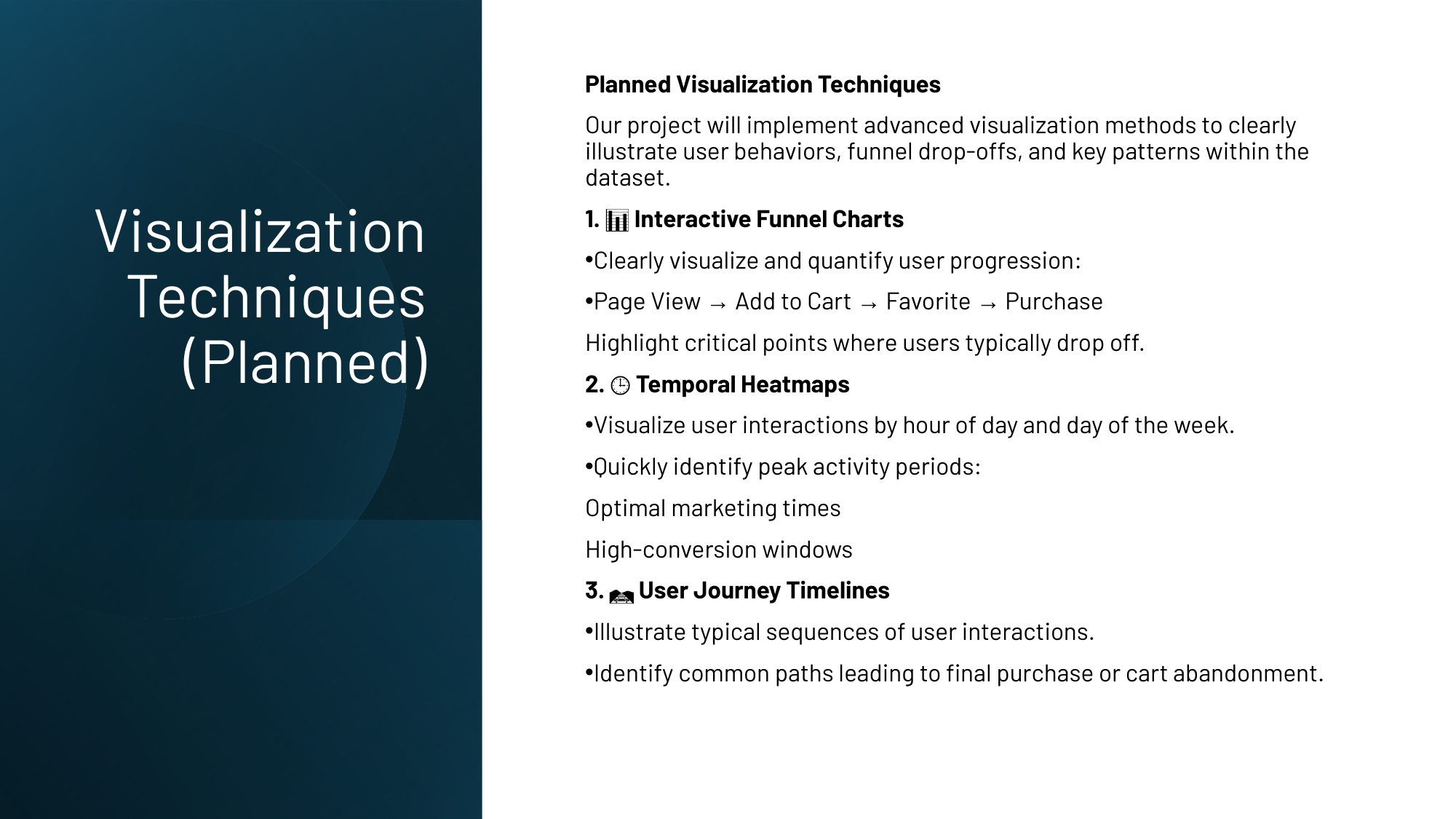

Planned Visualization Techniques
Our project will implement advanced visualization methods to clearly illustrate user behaviors, funnel drop-offs, and key patterns within the dataset.
1. 📊 Interactive Funnel Charts
Clearly visualize and quantify user progression:
Page View → Add to Cart → Favorite → Purchase
Highlight critical points where users typically drop off.
2. 🕒 Temporal Heatmaps
Visualize user interactions by hour of day and day of the week.
Quickly identify peak activity periods:
Optimal marketing times
High-conversion windows
3. 🛤️ User Journey Timelines
Illustrate typical sequences of user interactions.
Identify common paths leading to final purchase or cart abandonment.

# Visualization Techniques (Planned)